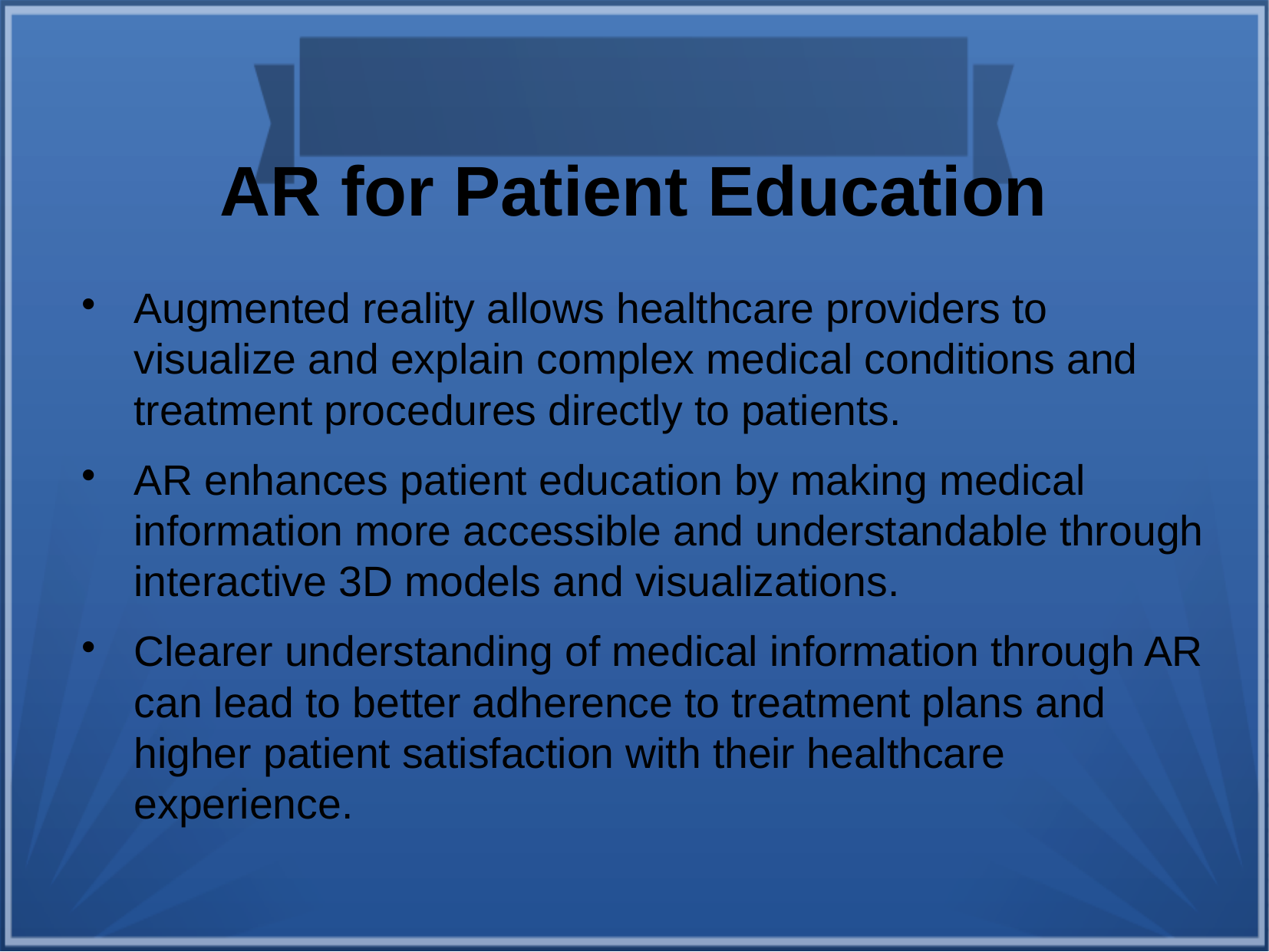

AR for Patient Education
Augmented reality allows healthcare providers to visualize and explain complex medical conditions and treatment procedures directly to patients.
AR enhances patient education by making medical information more accessible and understandable through interactive 3D models and visualizations.
Clearer understanding of medical information through AR can lead to better adherence to treatment plans and higher patient satisfaction with their healthcare experience.